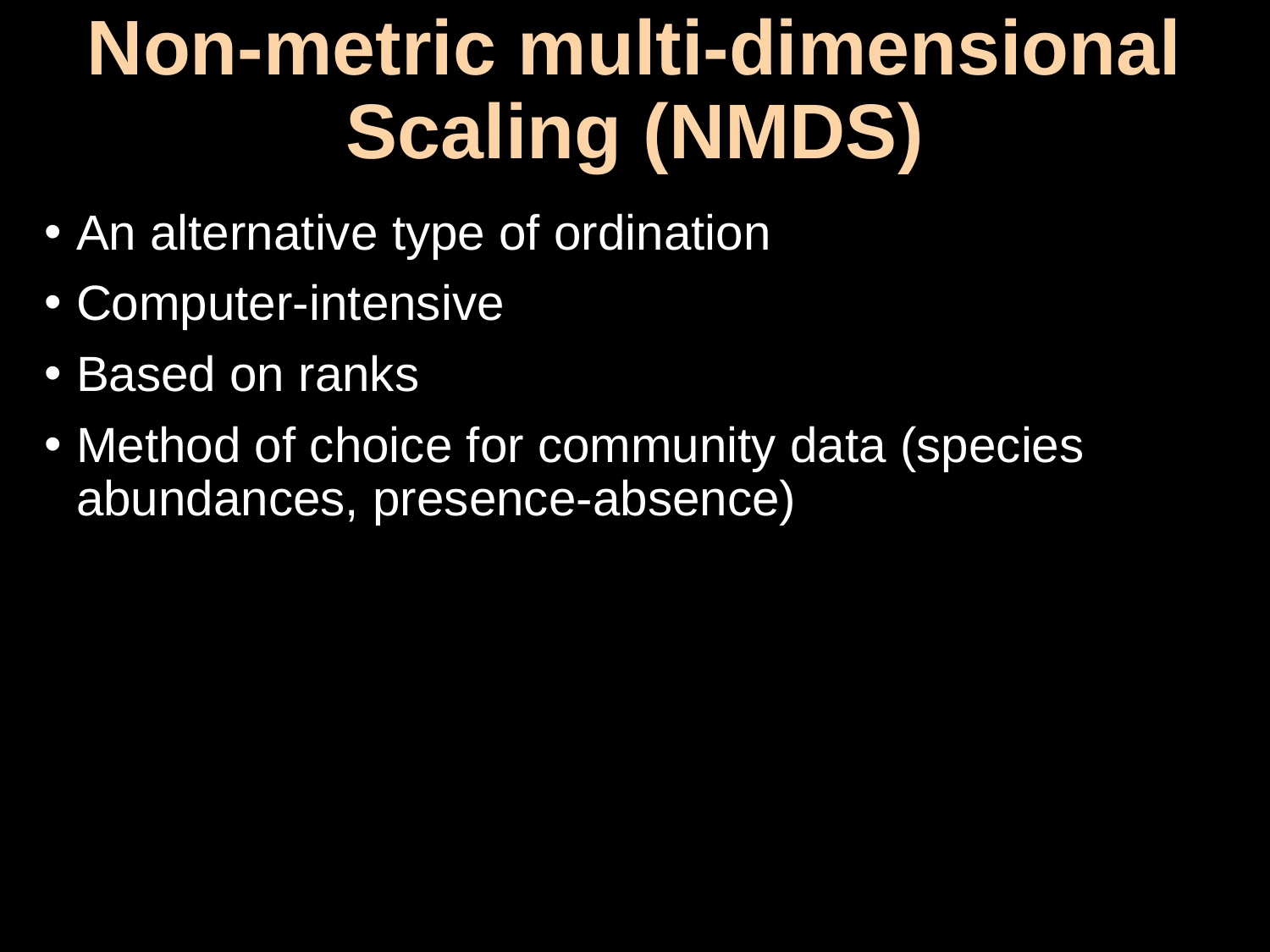

# Non-metric multi-dimensional Scaling (NMDS)
An alternative type of ordination
Computer-intensive
Based on ranks
Method of choice for community data (species abundances, presence-absence)